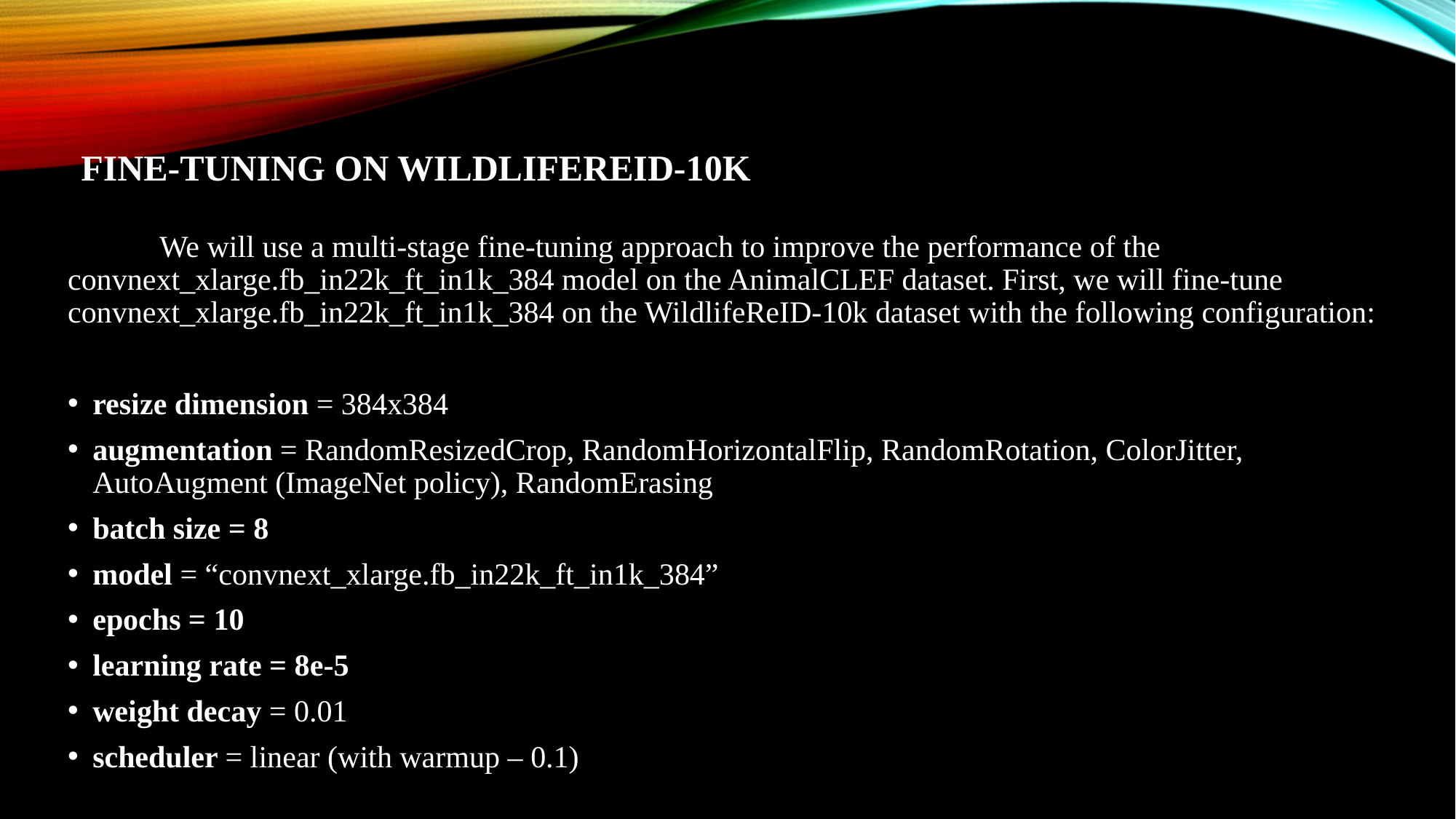

# Fine-Tuning on WildlifeReID-10k
	We will use a multi-stage fine-tuning approach to improve the performance of the convnext_xlarge.fb_in22k_ft_in1k_384 model on the AnimalCLEF dataset. First, we will fine-tune convnext_xlarge.fb_in22k_ft_in1k_384 on the WildlifeReID-10k dataset with the following configuration:

resize dimension = 384x384
augmentation = RandomResizedCrop, RandomHorizontalFlip, RandomRotation, ColorJitter, AutoAugment (ImageNet policy), RandomErasing
batch size = 8
model = “convnext_xlarge.fb_in22k_ft_in1k_384”
epochs = 10
learning rate = 8e-5
weight decay = 0.01
scheduler = linear (with warmup – 0.1)